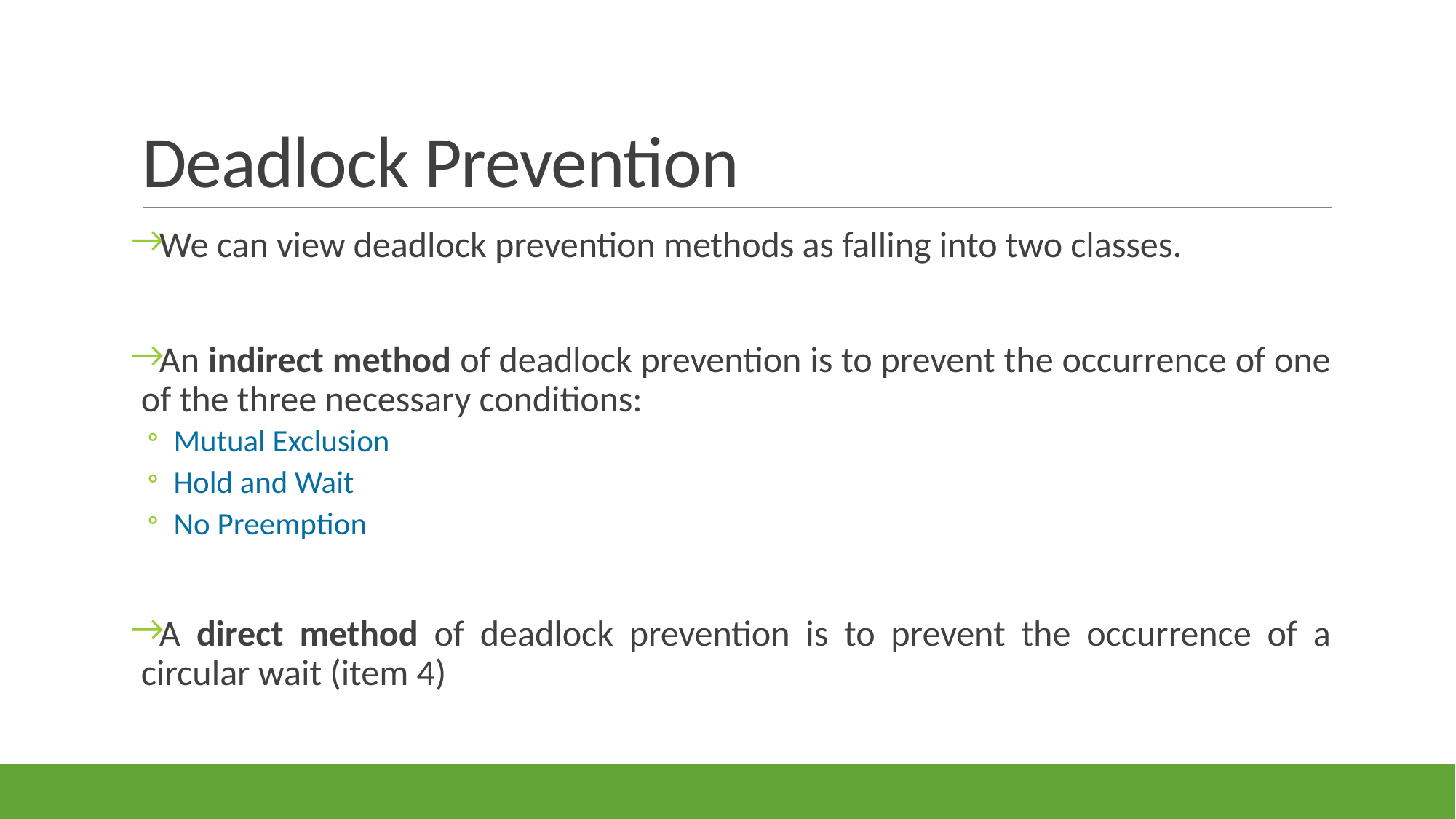

# Deadlock Prevention
We can view deadlock prevention methods as falling into two classes.

An indirect method of deadlock prevention is to prevent the occurrence of one of the three necessary conditions:
Mutual Exclusion
Hold and Wait
No Preemption

A direct method of deadlock prevention is to prevent the occurrence of a circular wait (item 4)